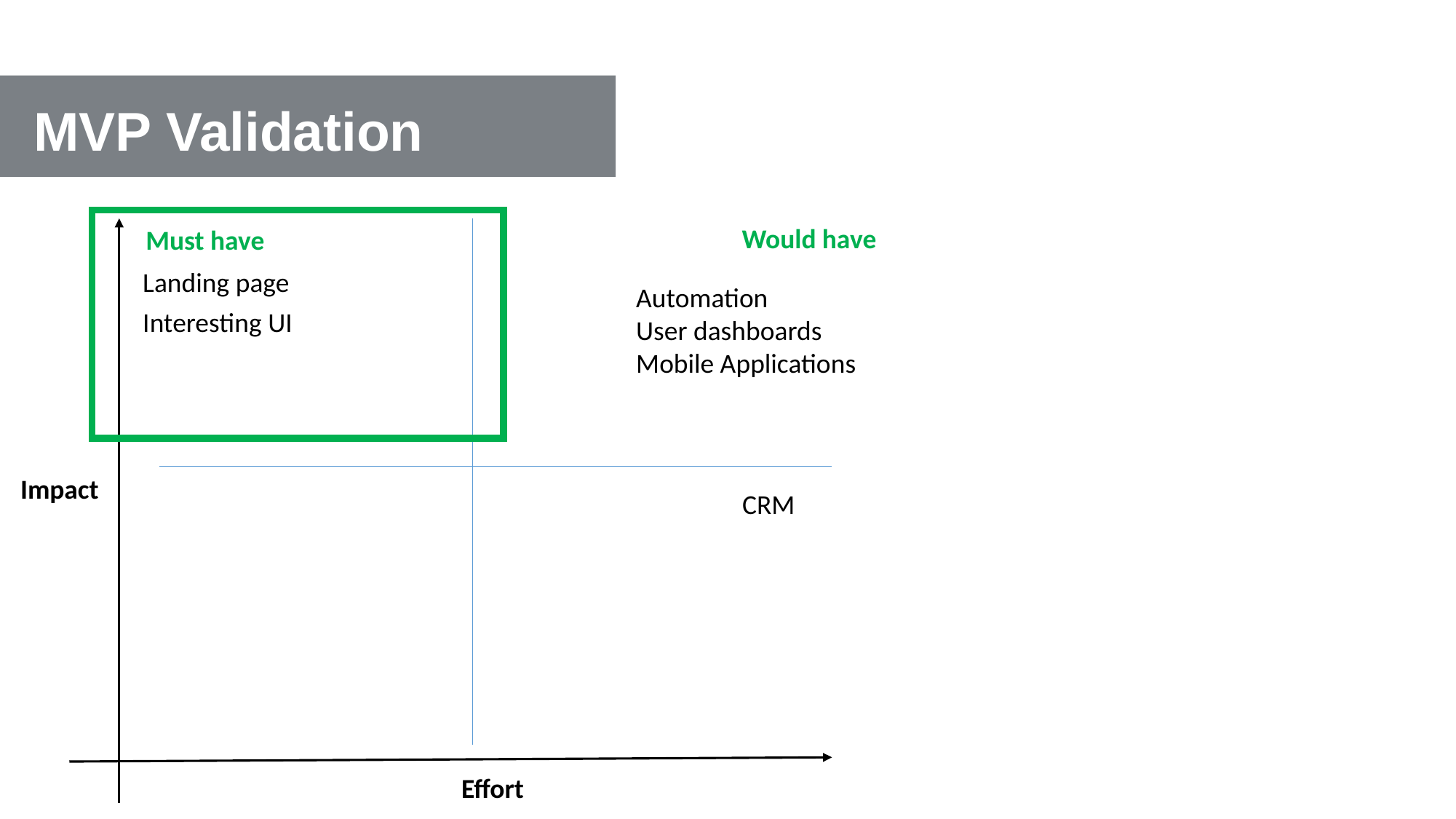

MVP Validation

Would have
Must have

Automation
User dashboards
Mobile Applications
Landing page
Interesting UI
Impact
CRM
Effort